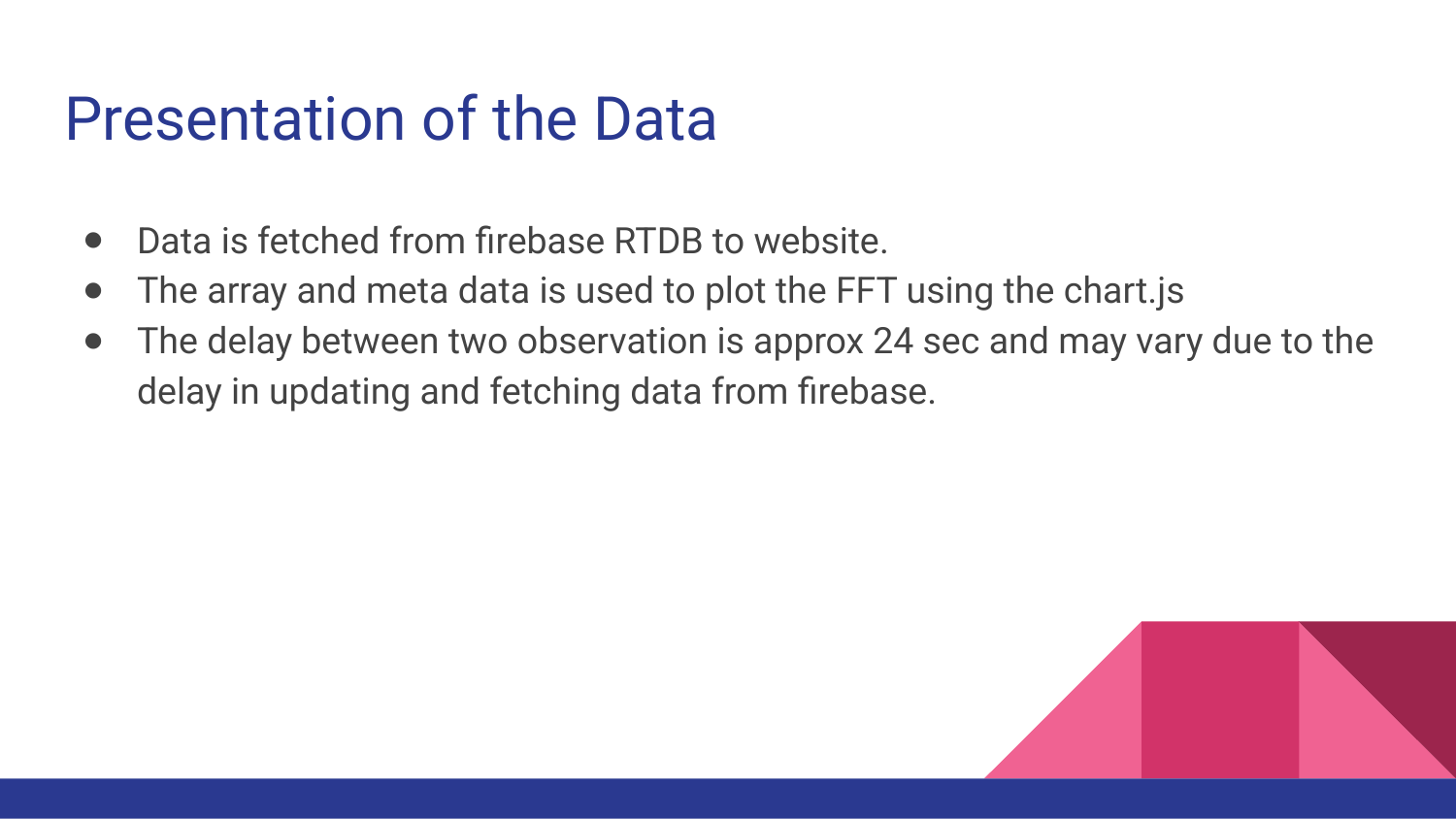

# Presentation of the Data
Data is fetched from firebase RTDB to website.
The array and meta data is used to plot the FFT using the chart.js
The delay between two observation is approx 24 sec and may vary due to the delay in updating and fetching data from firebase.